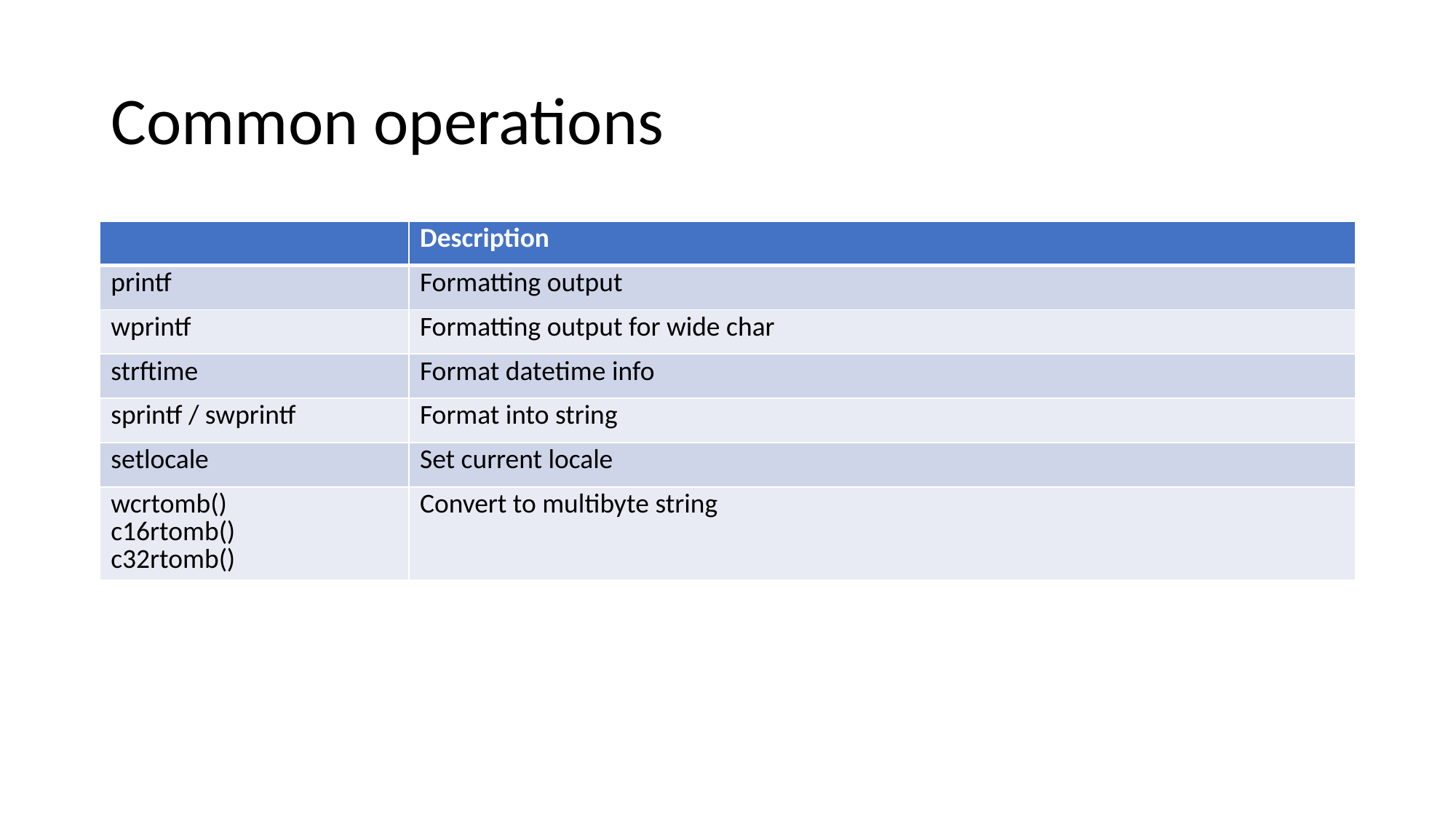

# Common operations
|  | Description |
| --- | --- |
| printf | Formatting output |
| wprintf | Formatting output for wide char |
| strftime | Format datetime info |
| sprintf / swprintf | Format into string |
| setlocale | Set current locale |
| wcrtomb() c16rtomb() c32rtomb() | Convert to multibyte string |